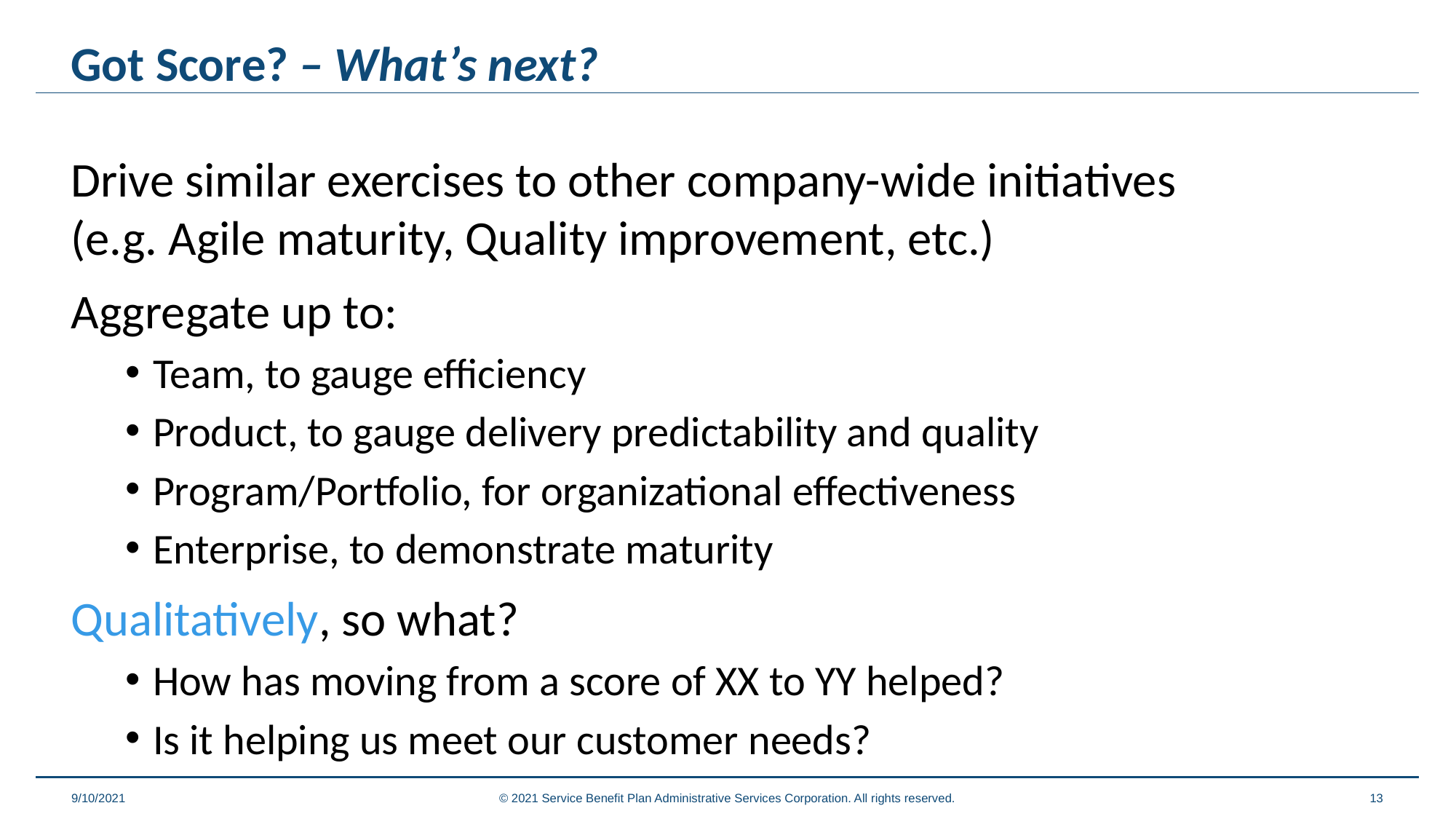

# Got Score? – What’s next?
Drive similar exercises to other company-wide initiatives
(e.g. Agile maturity, Quality improvement, etc.)
Aggregate up to:
Team, to gauge efficiency
Product, to gauge delivery predictability and quality
Program/Portfolio, for organizational effectiveness
Enterprise, to demonstrate maturity
Qualitatively, so what?
How has moving from a score of XX to YY helped?
Is it helping us meet our customer needs?

9/10/2021
© 2021 Service Benefit Plan Administrative Services Corporation. All rights reserved.
13